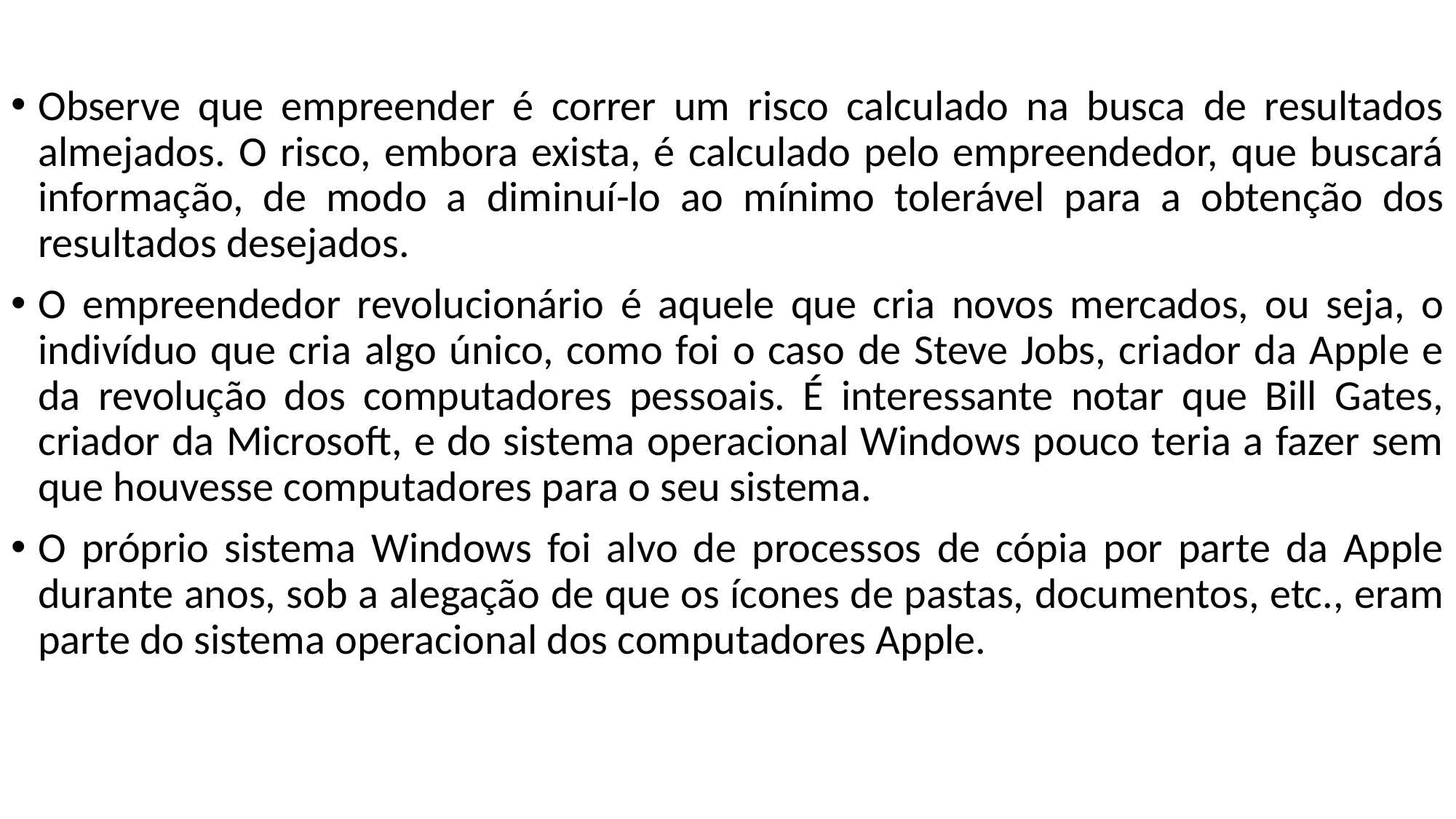

Observe que empreender é correr um risco calculado na busca de resultados almejados. O risco, embora exista, é calculado pelo empreendedor, que buscará informação, de modo a diminuí-lo ao mínimo tolerável para a obtenção dos resultados desejados.
O empreendedor revolucionário é aquele que cria novos mercados, ou seja, o indivíduo que cria algo único, como foi o caso de Steve Jobs, criador da Apple e da revolução dos computadores pessoais. É interessante notar que Bill Gates, criador da Microsoft, e do sistema operacional Windows pouco teria a fazer sem que houvesse computadores para o seu sistema.
O próprio sistema Windows foi alvo de processos de cópia por parte da Apple durante anos, sob a alegação de que os ícones de pastas, documentos, etc., eram parte do sistema operacional dos computadores Apple.